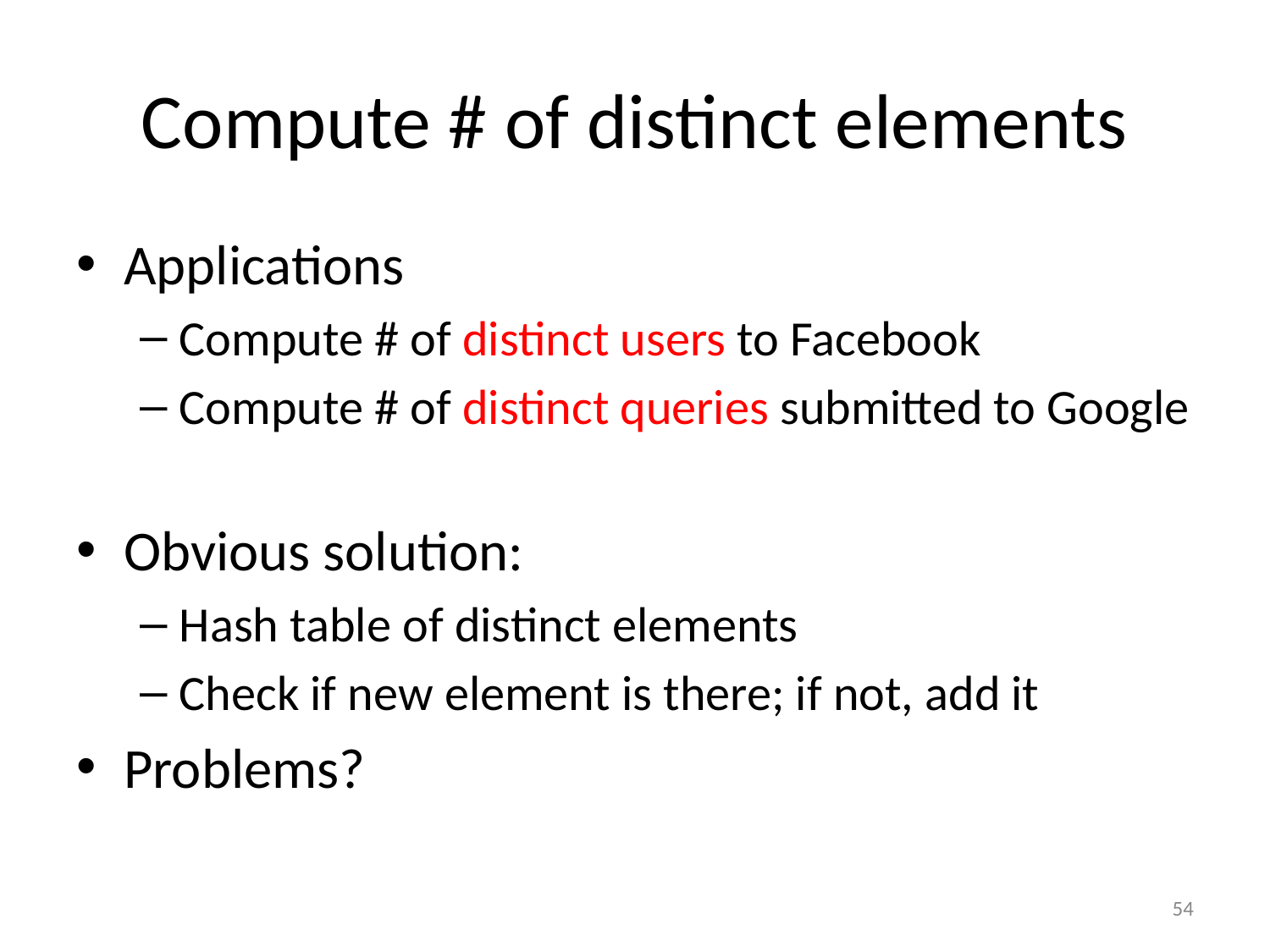

# Compute # of distinct elements
Applications
Compute # of distinct users to Facebook
Compute # of distinct queries submitted to Google

Obvious solution:
Hash table of distinct elements
Check if new element is there; if not, add it
Problems?
54